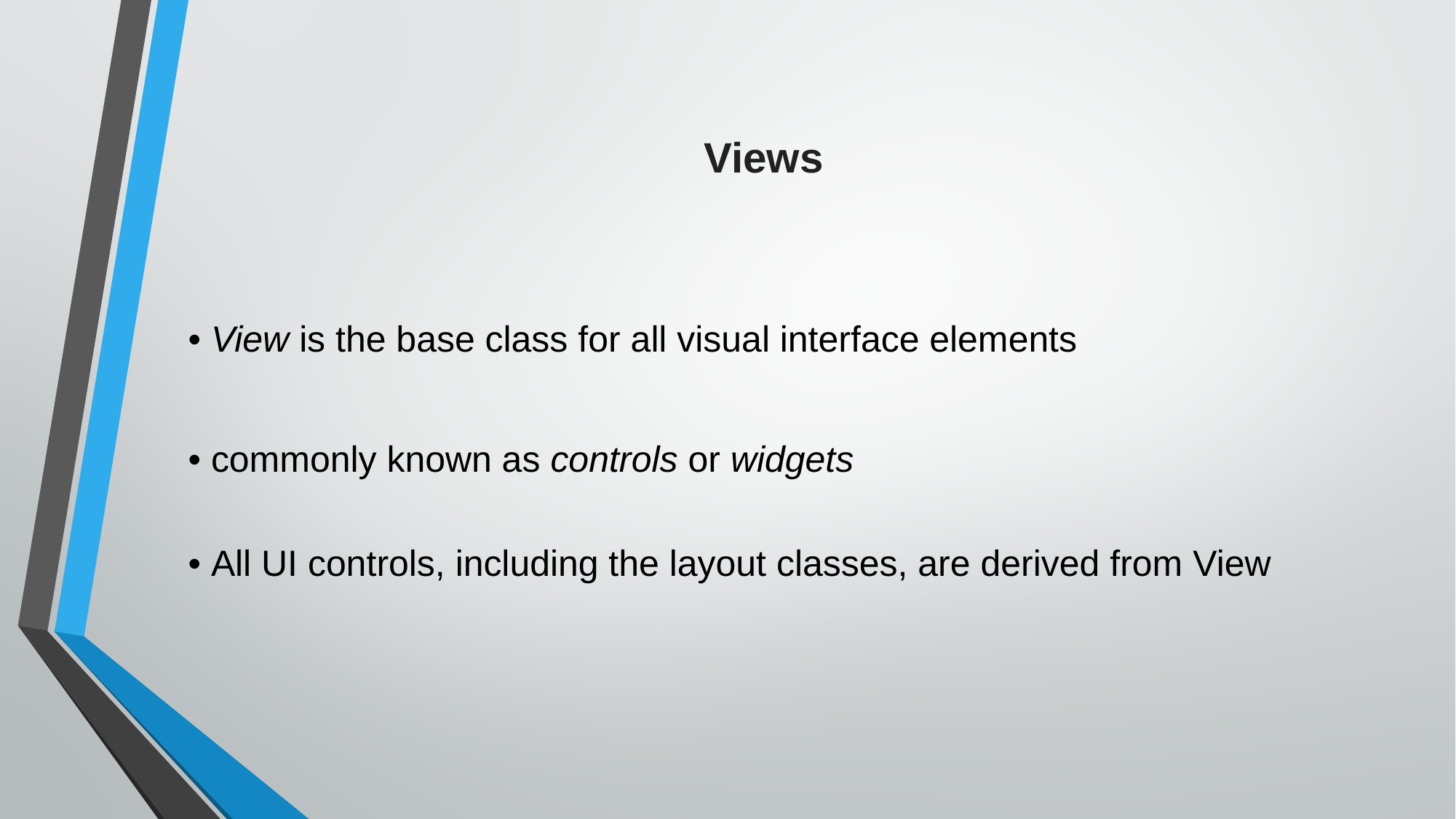

# Views
• View is the base class for all visual interface elements

• commonly known as controls or widgets
• All UI controls, including the layout classes, are derived from View